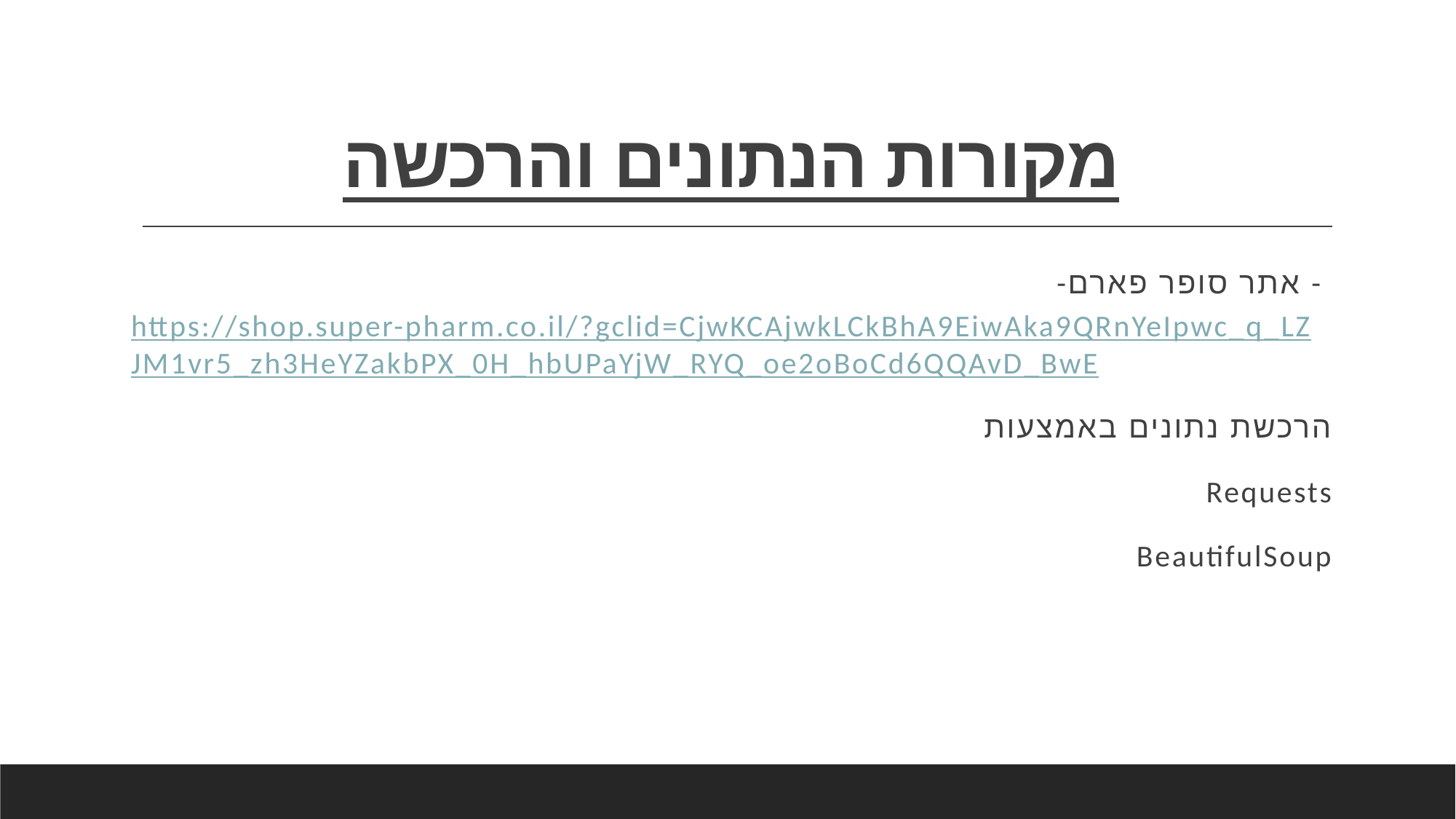

# מקורות הנתונים והרכשה
-אתר סופר פארם - https://shop.super-pharm.co.il/?gclid=CjwKCAjwkLCkBhA9EiwAka9QRnYeIpwc_q_LZJM1vr5_zh3HeYZakbPX_0H_hbUPaYjW_RYQ_oe2oBoCd6QQAvD_BwE
הרכשת נתונים באמצעות
Requests
BeautifulSoup